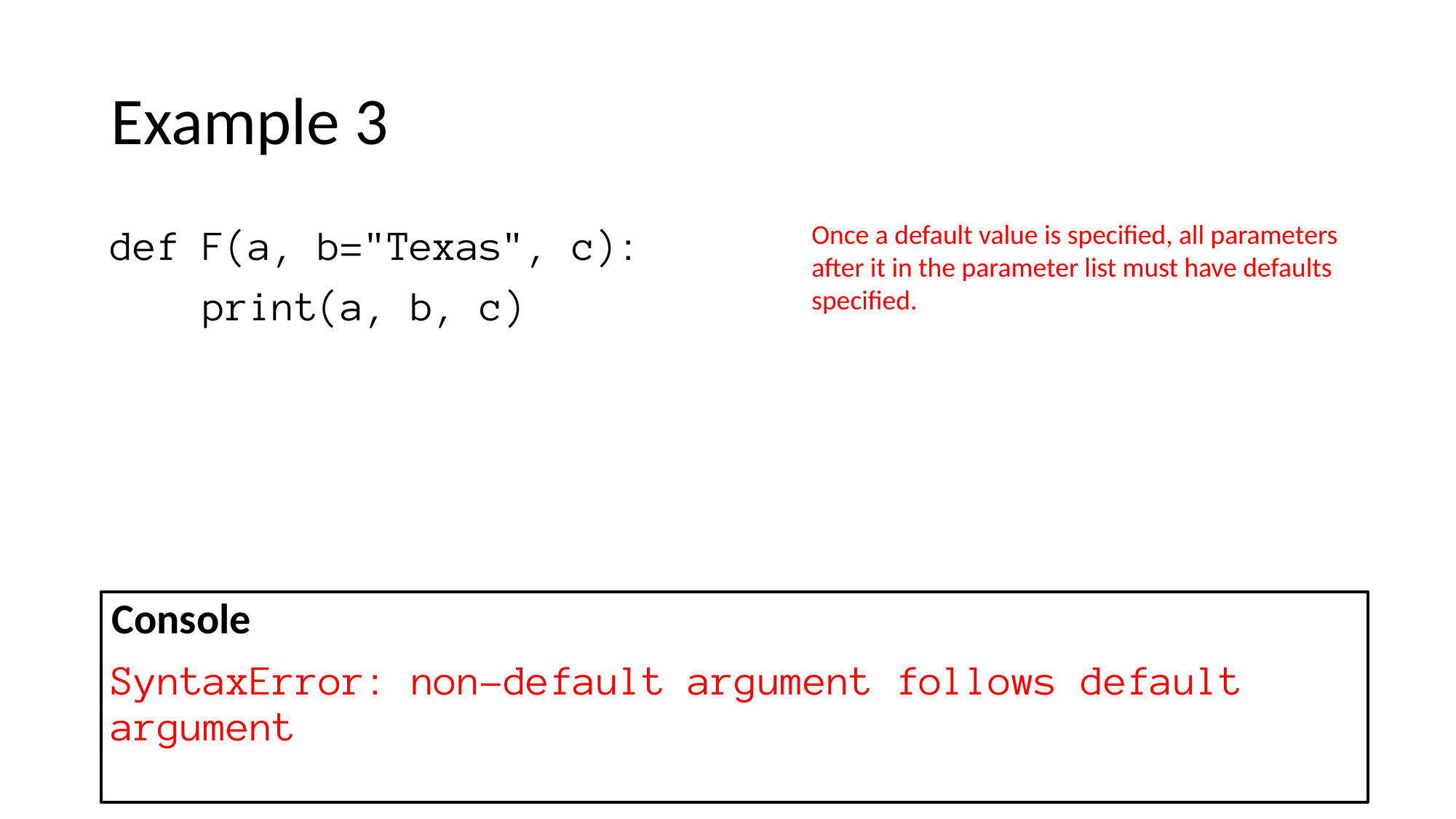

# Example 3
Once a default value is specified, all parameters after it in the parameter list must have defaults specified.
def F(a, b="Texas", c):
    print(a, b, c)
Console
SyntaxError: non-default argument follows default argument